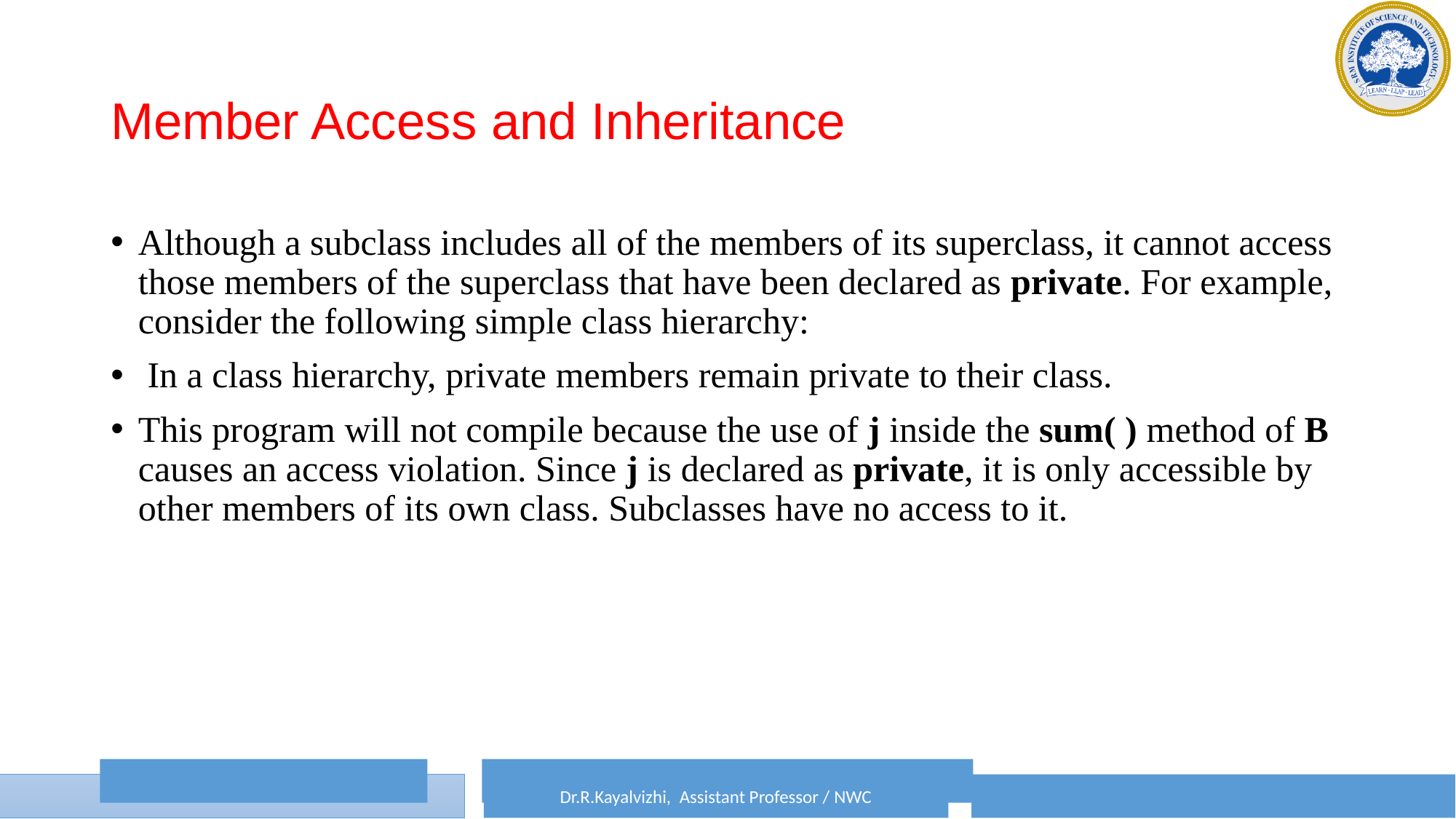

# Member Access and Inheritance
Although a subclass includes all of the members of its superclass, it cannot access those members of the superclass that have been declared as private. For example, consider the following simple class hierarchy:
 In a class hierarchy, private members remain private to their class.
This program will not compile because the use of j inside the sum( ) method of B causes an access violation. Since j is declared as private, it is only accessible by other members of its own class. Subclasses have no access to it.

Dr.P.Rama,  Assistant Professor / SRM CTECH
Dr.R.Kayalvizhi,  Assistant Professor / NWC

143